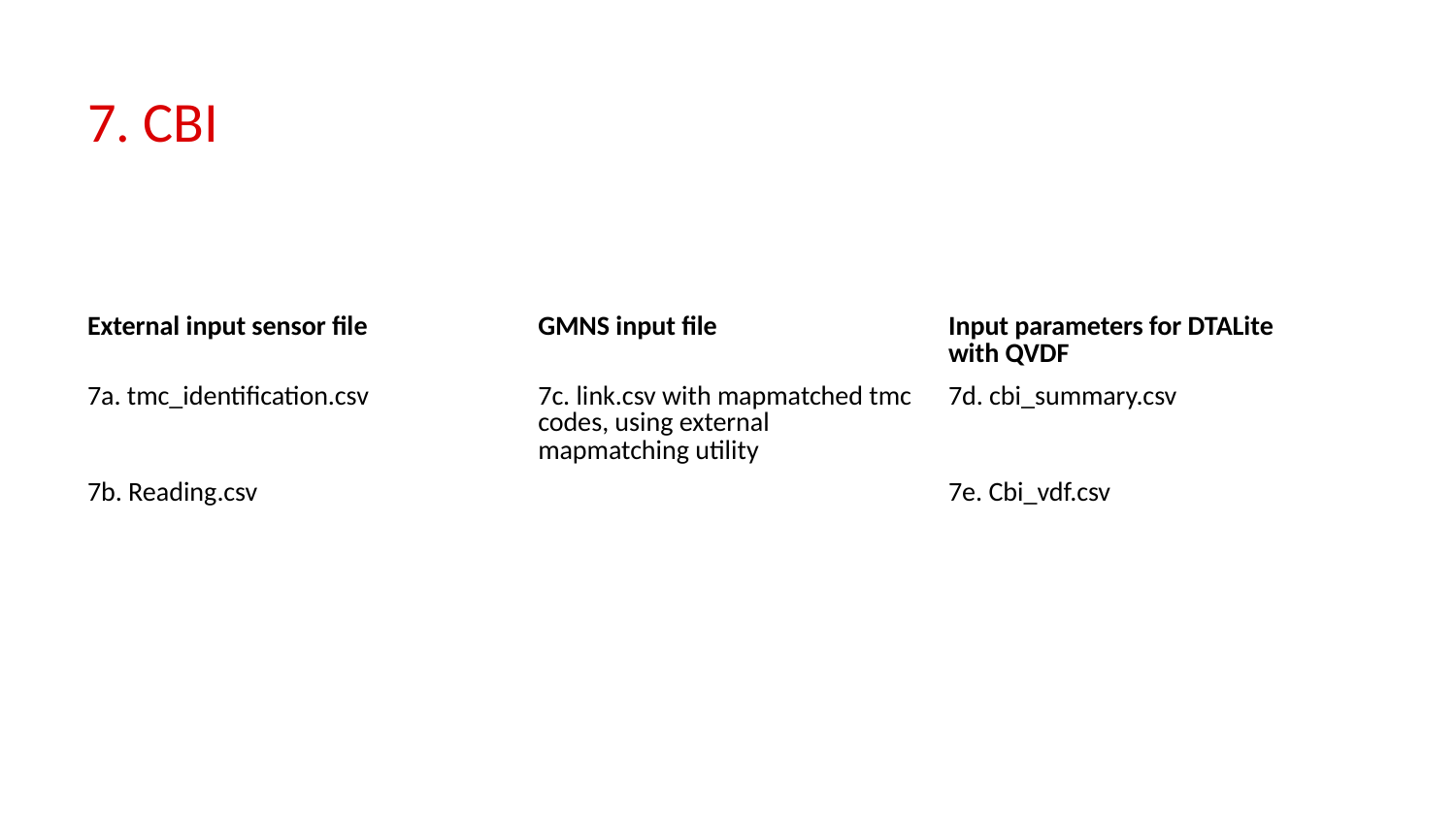

# 7. CBI

| External input sensor file | GMNS input file | Input parameters for DTALite with QVDF |
| --- | --- | --- |
| 7a. tmc\_identification.csv | 7c. link.csv with mapmatched tmc codes, using external mapmatching utility | 7d. cbi\_summary.csv |
| 7b. Reading.csv |  | 7e. Cbi\_vdf.csv |
|  |  |  |
|  |  |  |